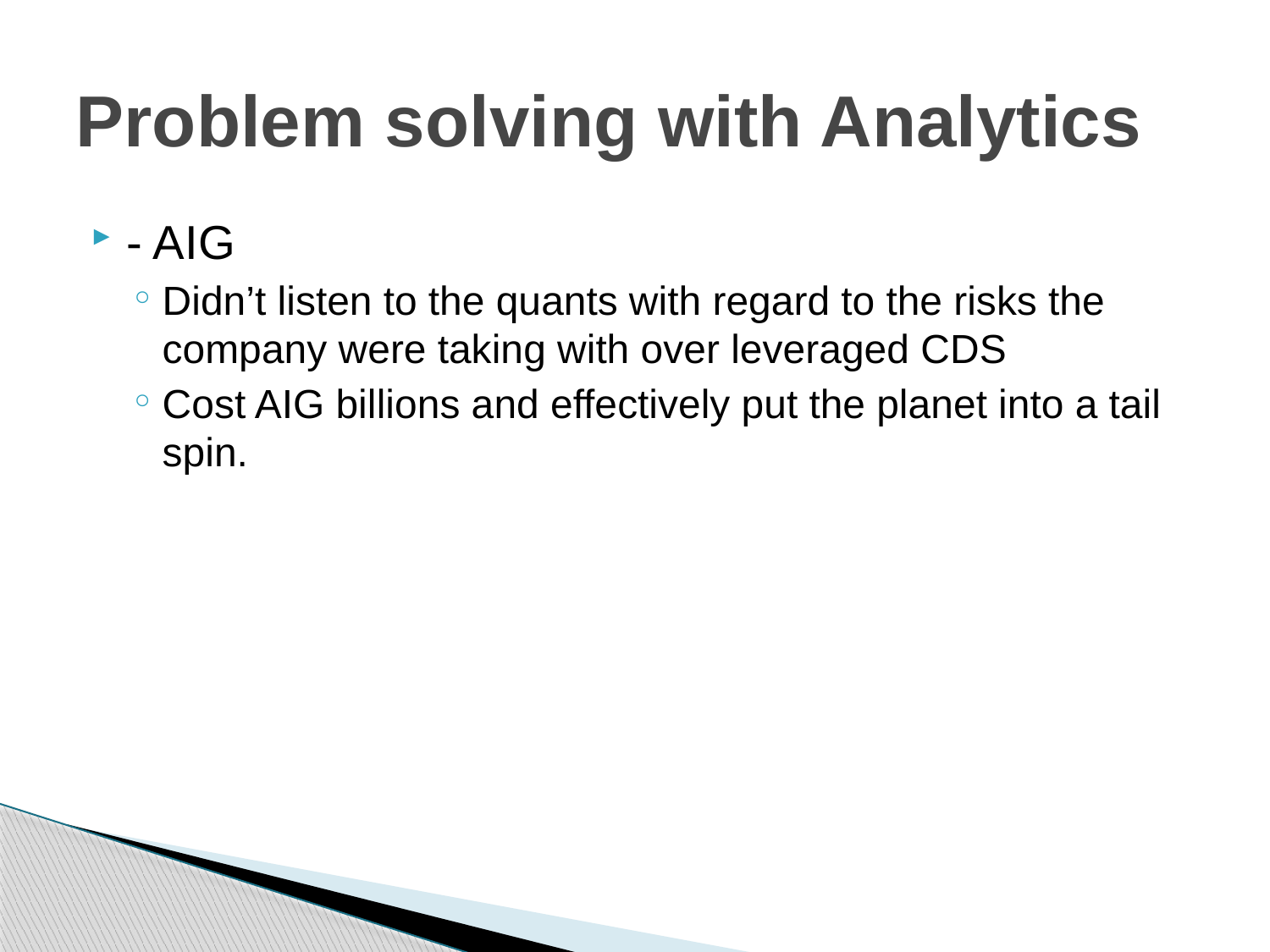

# Problem solving with Analytics
- AIG
Didn’t listen to the quants with regard to the risks the company were taking with over leveraged CDS
Cost AIG billions and effectively put the planet into a tail spin.